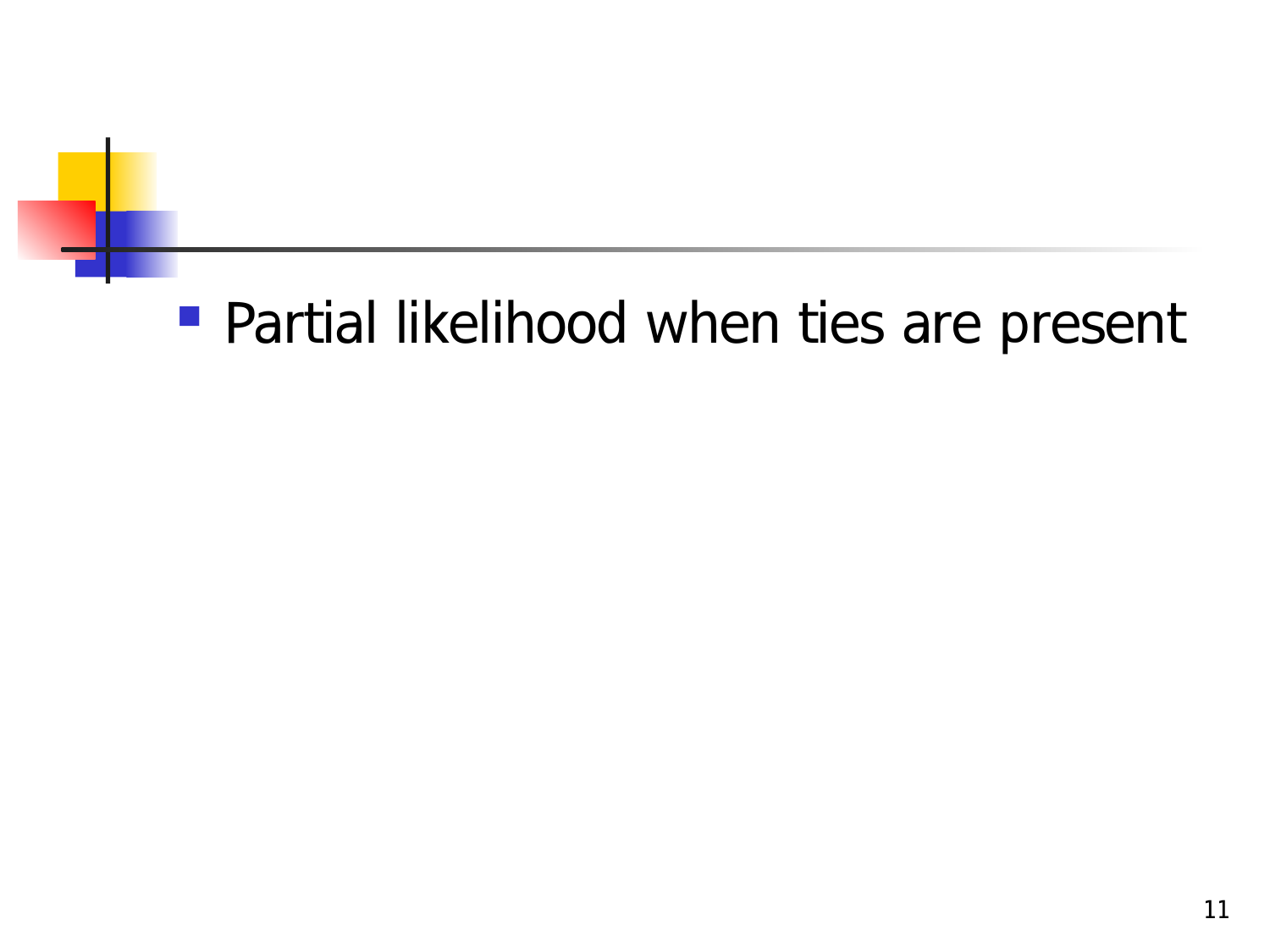

#
Partial likelihood when ties are present
11